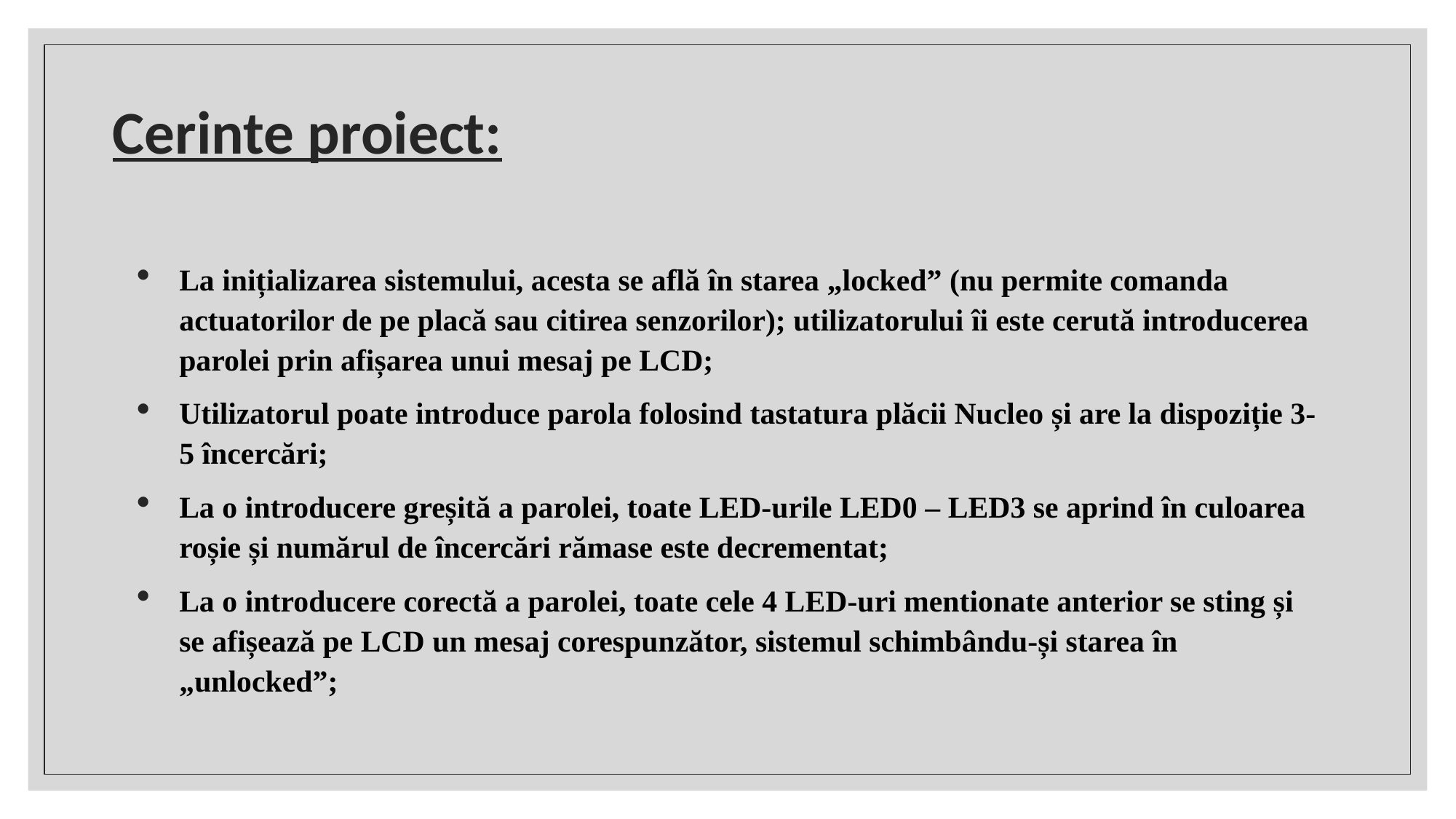

# Cerinte proiect:
La inițializarea sistemului, acesta se află în starea „locked” (nu permite comanda actuatorilor de pe placă sau citirea senzorilor); utilizatorului îi este cerută introducerea parolei prin afișarea unui mesaj pe LCD;
Utilizatorul poate introduce parola folosind tastatura plăcii Nucleo și are la dispoziție 3-5 încercări;
La o introducere greșită a parolei, toate LED-urile LED0 – LED3 se aprind în culoarea roșie și numărul de încercări rămase este decrementat;
La o introducere corectă a parolei, toate cele 4 LED-uri mentionate anterior se sting și se afișează pe LCD un mesaj corespunzător, sistemul schimbându-și starea în „unlocked”;